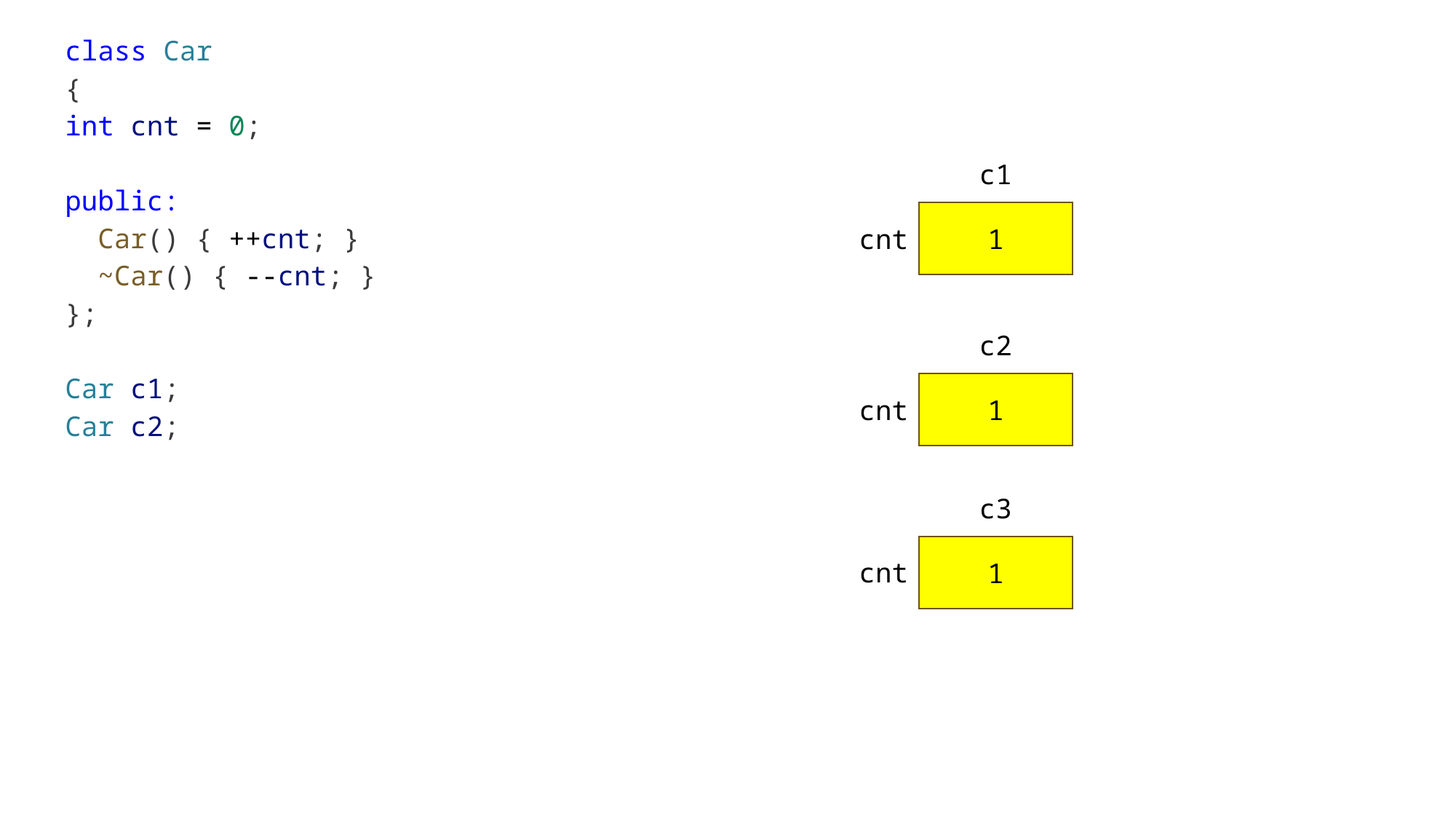

class Car
{
int cnt = 0;
public:
  Car() { ++cnt; }
  ~Car() { --cnt; }
};

Car c1;
Car c2;
c1
1
cnt
c2
1
cnt
c3
1
cnt